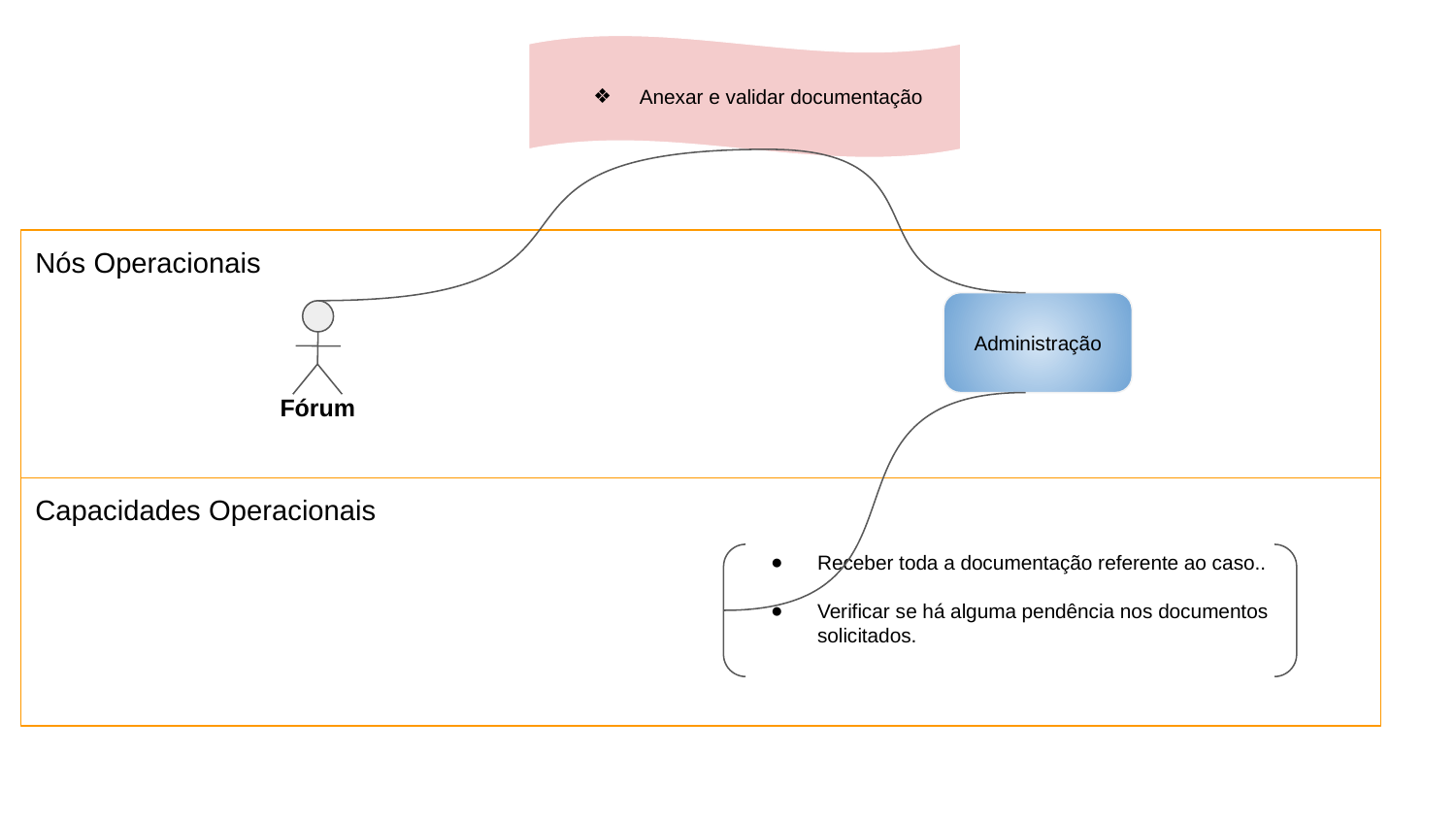

Anexar e validar documentação
Nós Operacionais
Administração

Fórum
Capacidades Operacionais
Receber toda a documentação referente ao caso..

Verificar se há alguma pendência nos documentos solicitados.